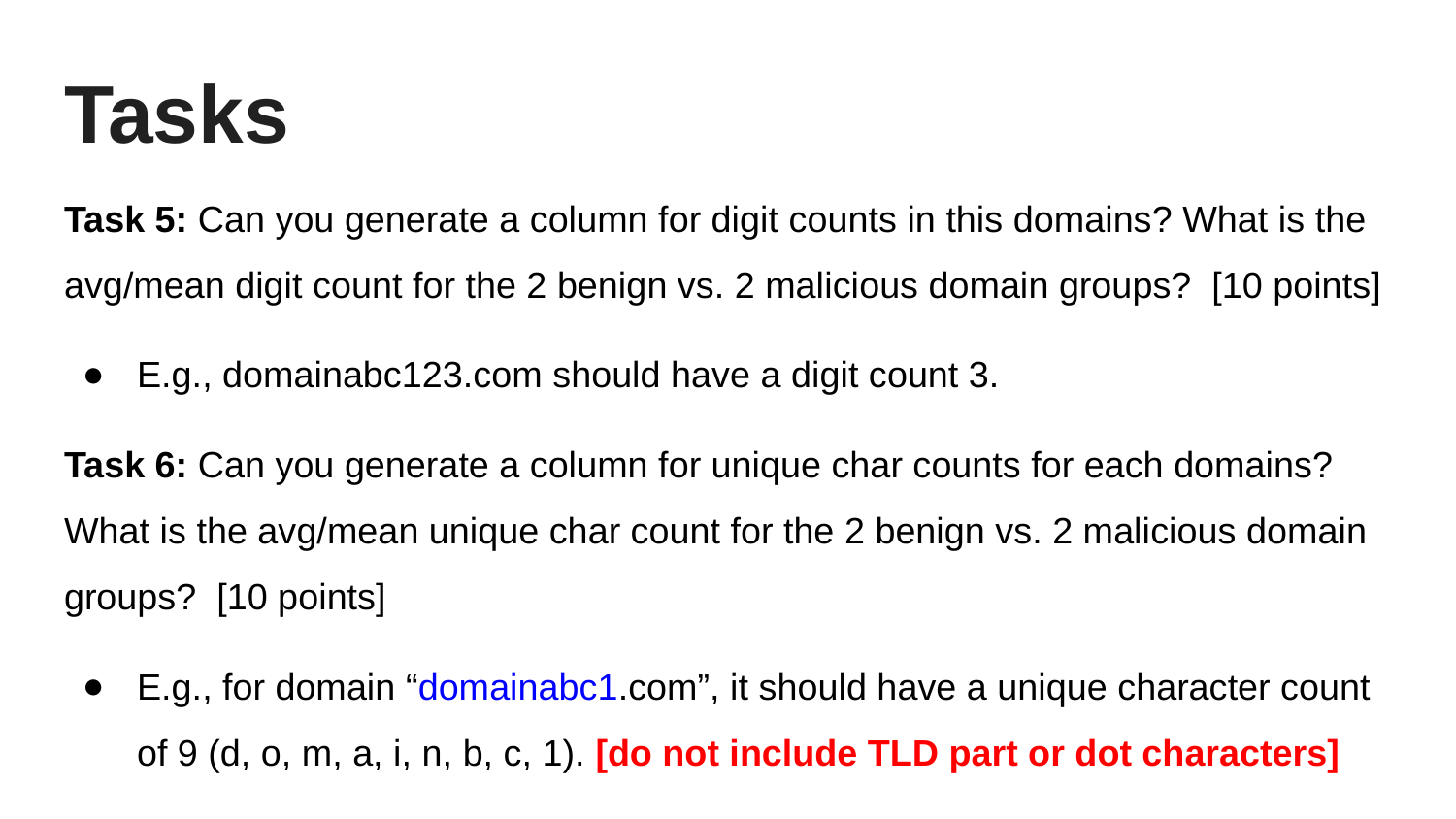

# Tasks
Task 5: Can you generate a column for digit counts in this domains? What is the avg/mean digit count for the 2 benign vs. 2 malicious domain groups?  [10 points]
E.g., domainabc123.com should have a digit count 3.
Task 6: Can you generate a column for unique char counts for each domains? What is the avg/mean unique char count for the 2 benign vs. 2 malicious domain groups?  [10 points]
E.g., for domain “domainabc1.com”, it should have a unique character count of 9 (d, o, m, a, i, n, b, c, 1). [do not include TLD part or dot characters]